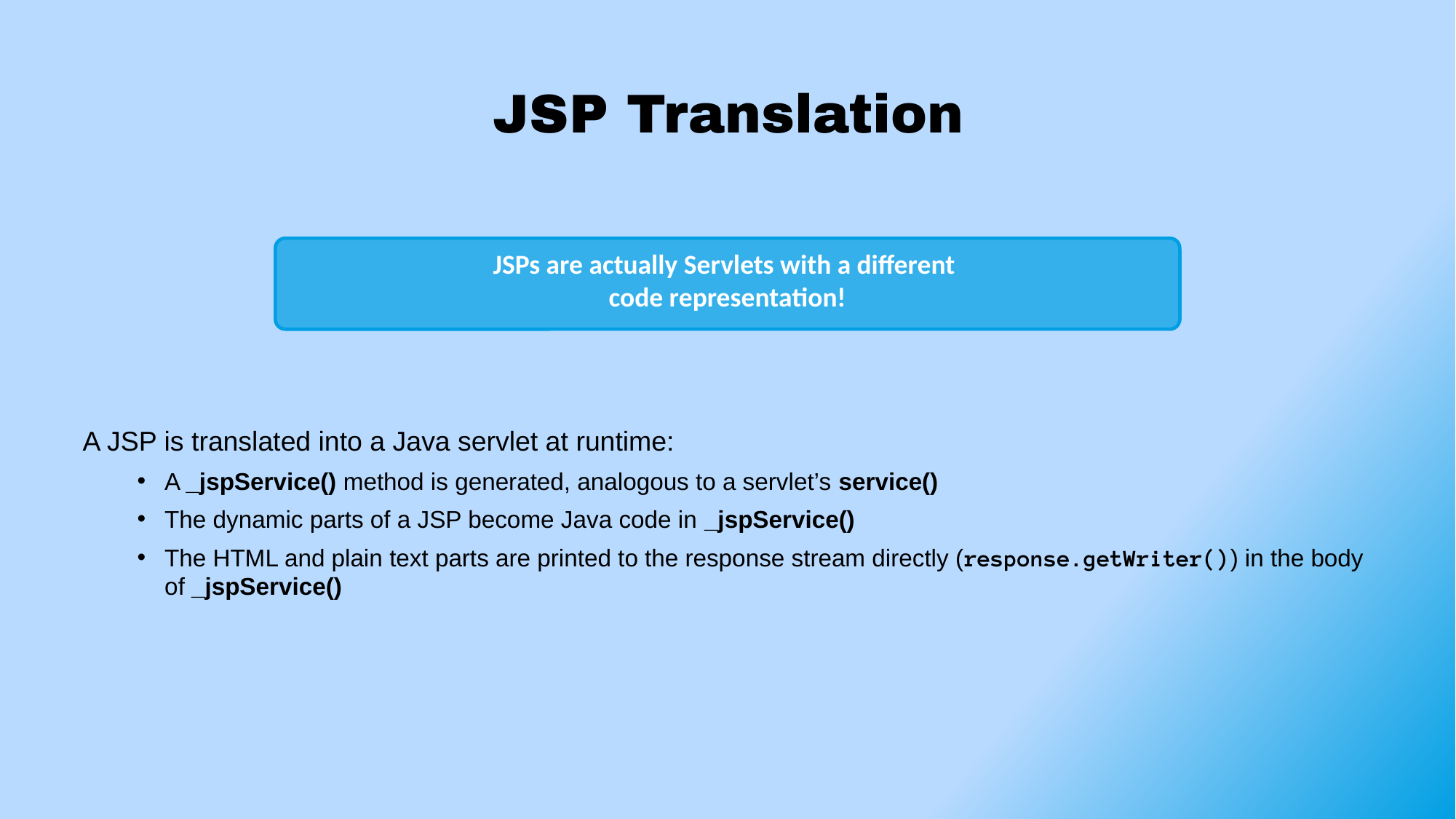

# JSP Translation
JSPs are actually Servlets with a different
code representation!

A JSP is translated into a Java servlet at runtime:
A _jspService() method is generated, analogous to a servlet’s service()
The dynamic parts of a JSP become Java code in _jspService()
The HTML and plain text parts are printed to the response stream directly (response.getWriter()) in the body of _jspService()